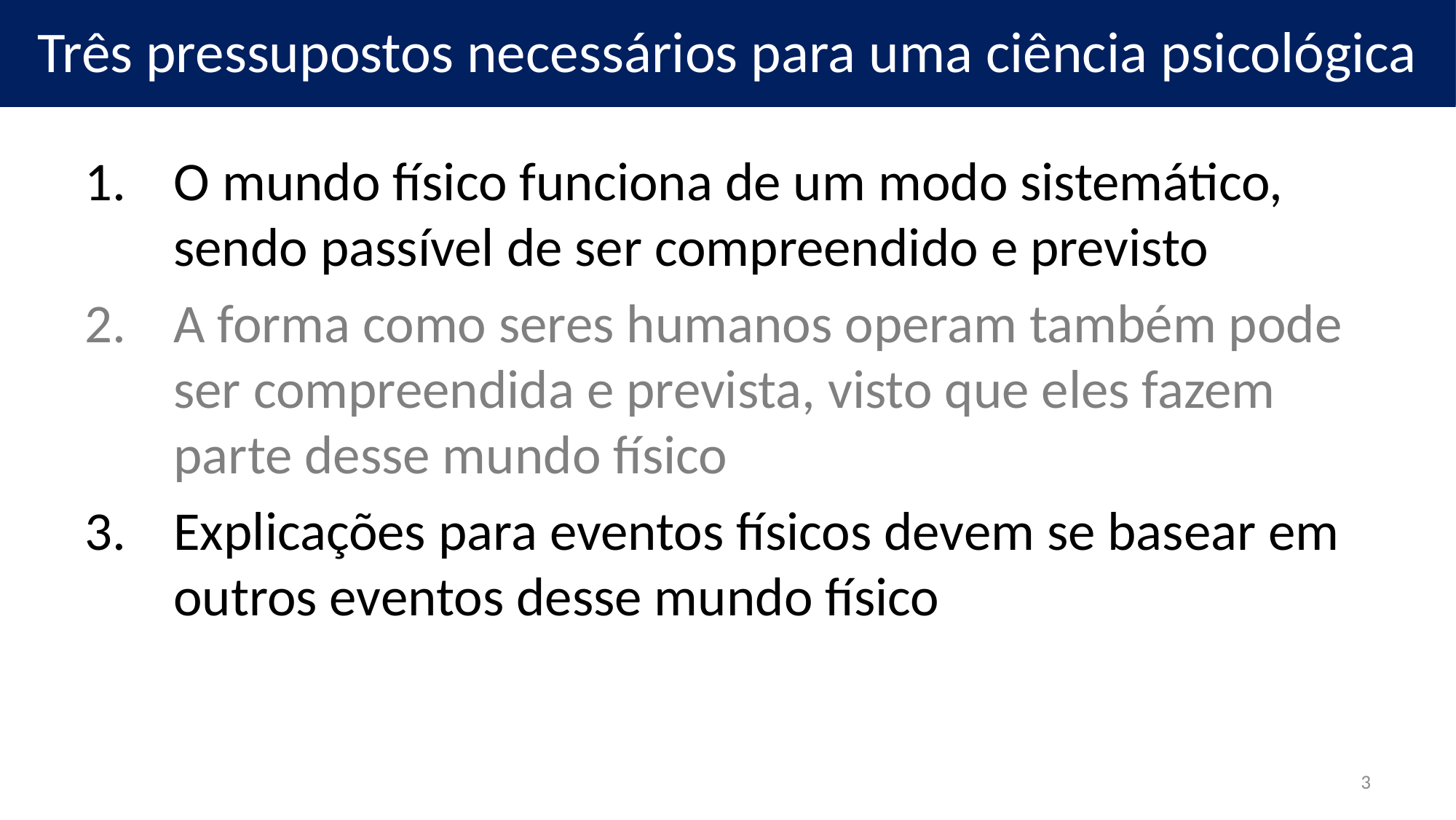

Três pressupostos necessários para uma ciência psicológica
O mundo físico funciona de um modo sistemático, sendo passível de ser compreendido e previsto
A forma como seres humanos operam também pode ser compreendida e prevista, visto que eles fazem parte desse mundo físico
Explicações para eventos físicos devem se basear em outros eventos desse mundo físico
3